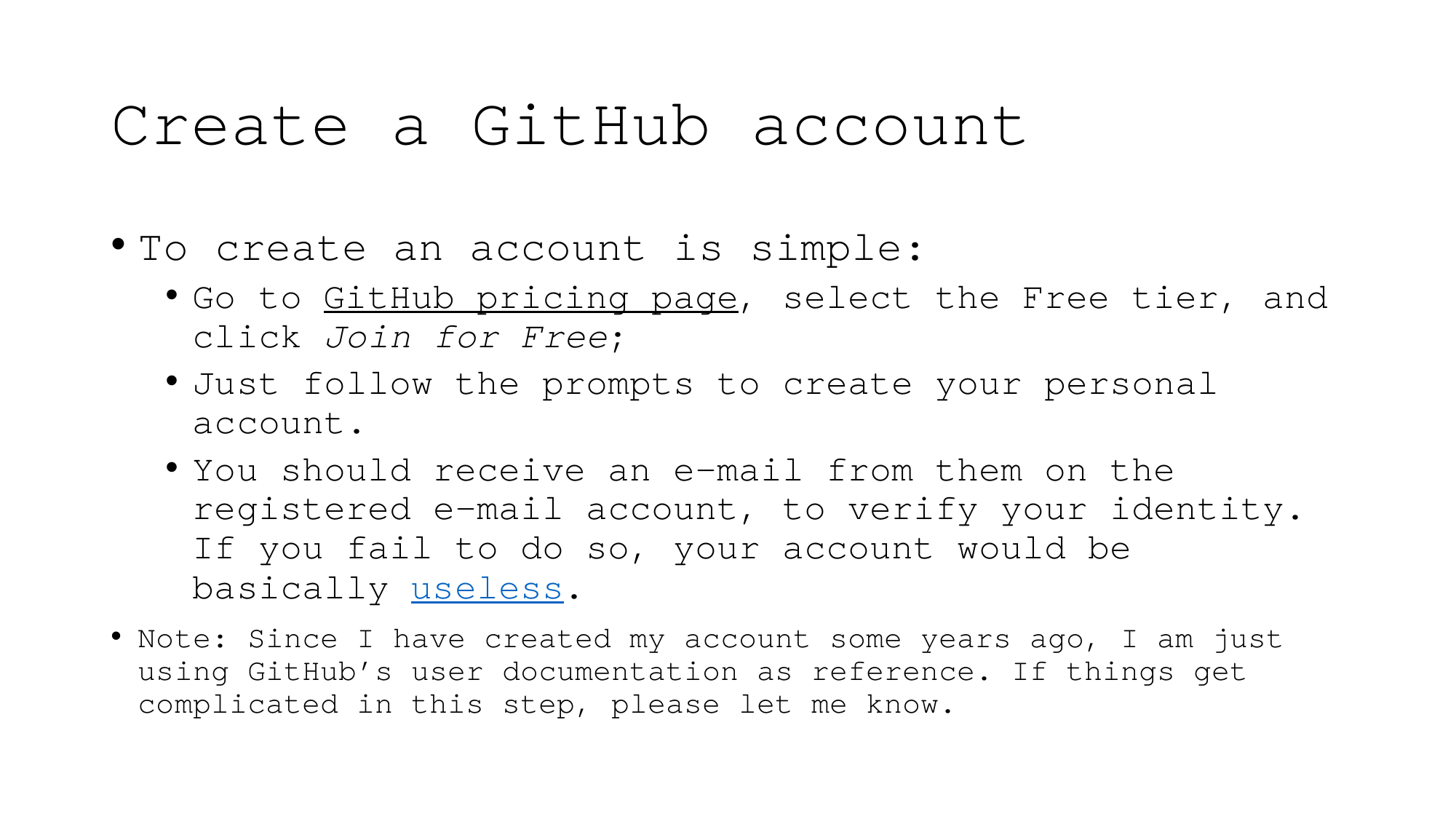

# Create a GitHub account
To create an account is simple:
Go to GitHub pricing page, select the Free tier, and click Join for Free;
Just follow the prompts to create your personal account.
You should receive an e-mail from them on the registered e-mail account, to verify your identity. If you fail to do so, your account would be basically useless.
Note: Since I have created my account some years ago, I am just using GitHub’s user documentation as reference. If things get complicated in this step, please let me know.